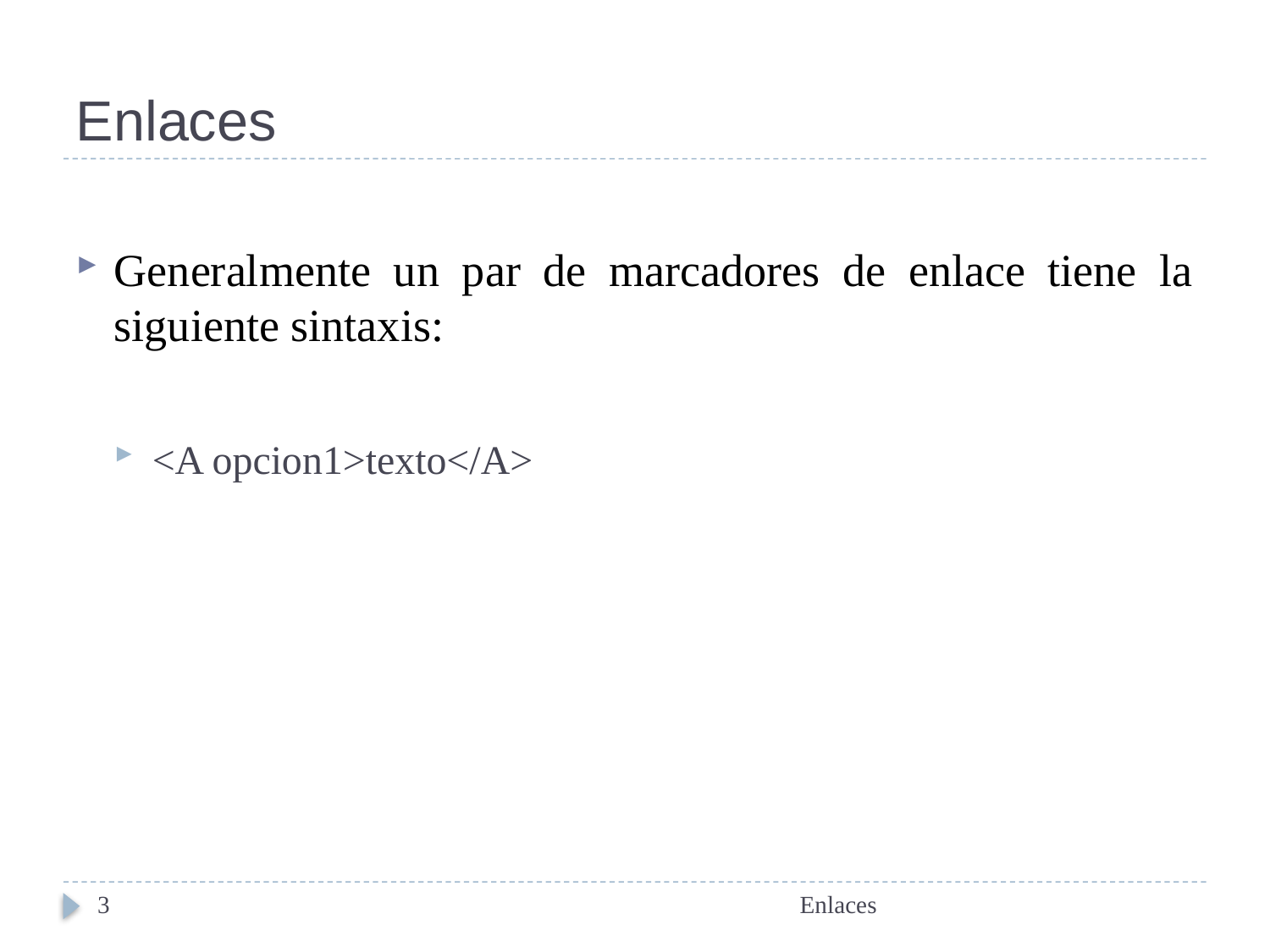

# Enlaces

Generalmente un par de marcadores de enlace tiene la siguiente sintaxis:

<A opcion1>texto</A>
3
Enlaces